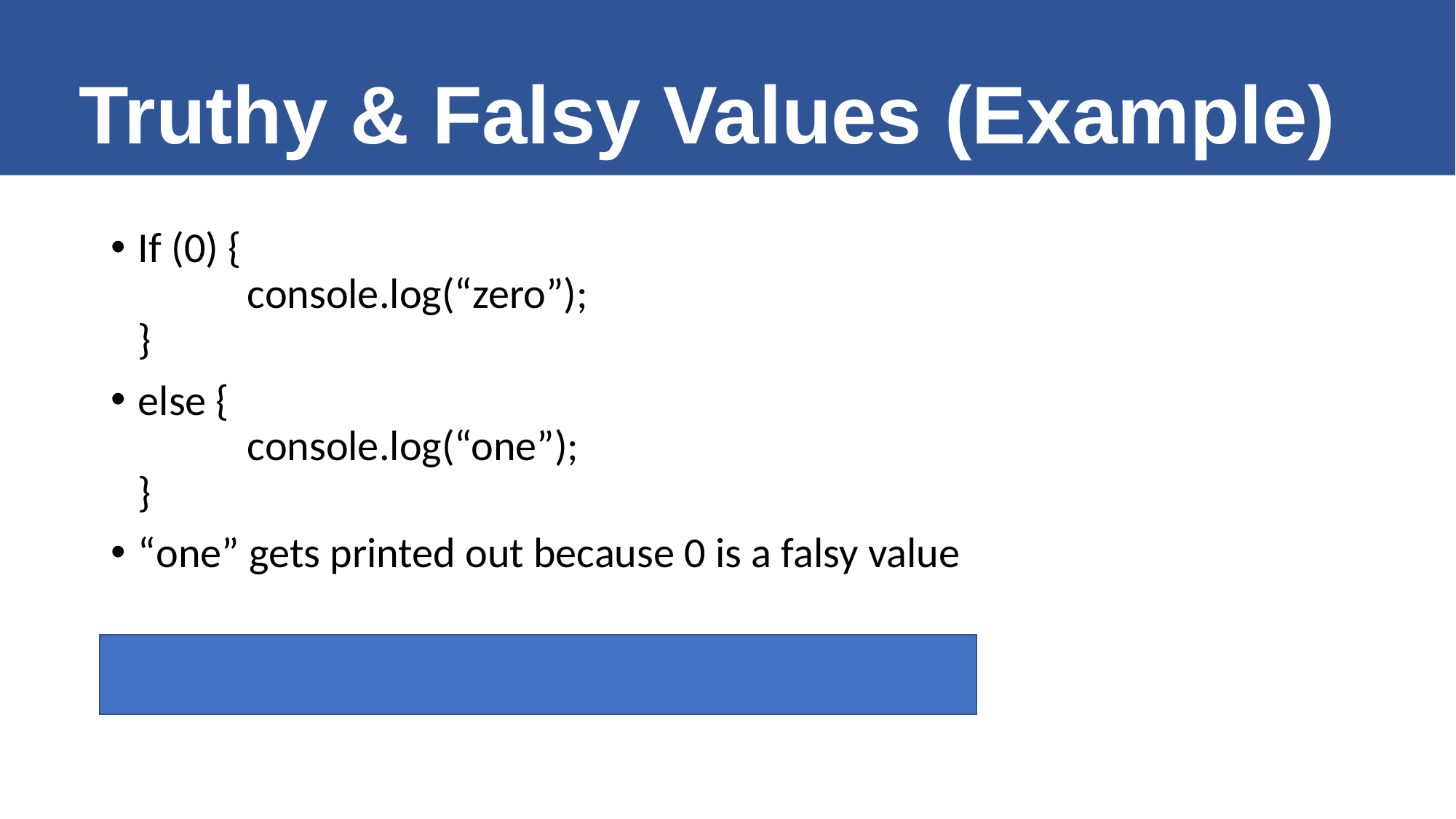

# Truthy & Falsy Values (Example)
If (0) {
	console.log(“zero”);
}
else {
	console.log(“one”);
}
“one” gets printed out because 0 is a falsy value